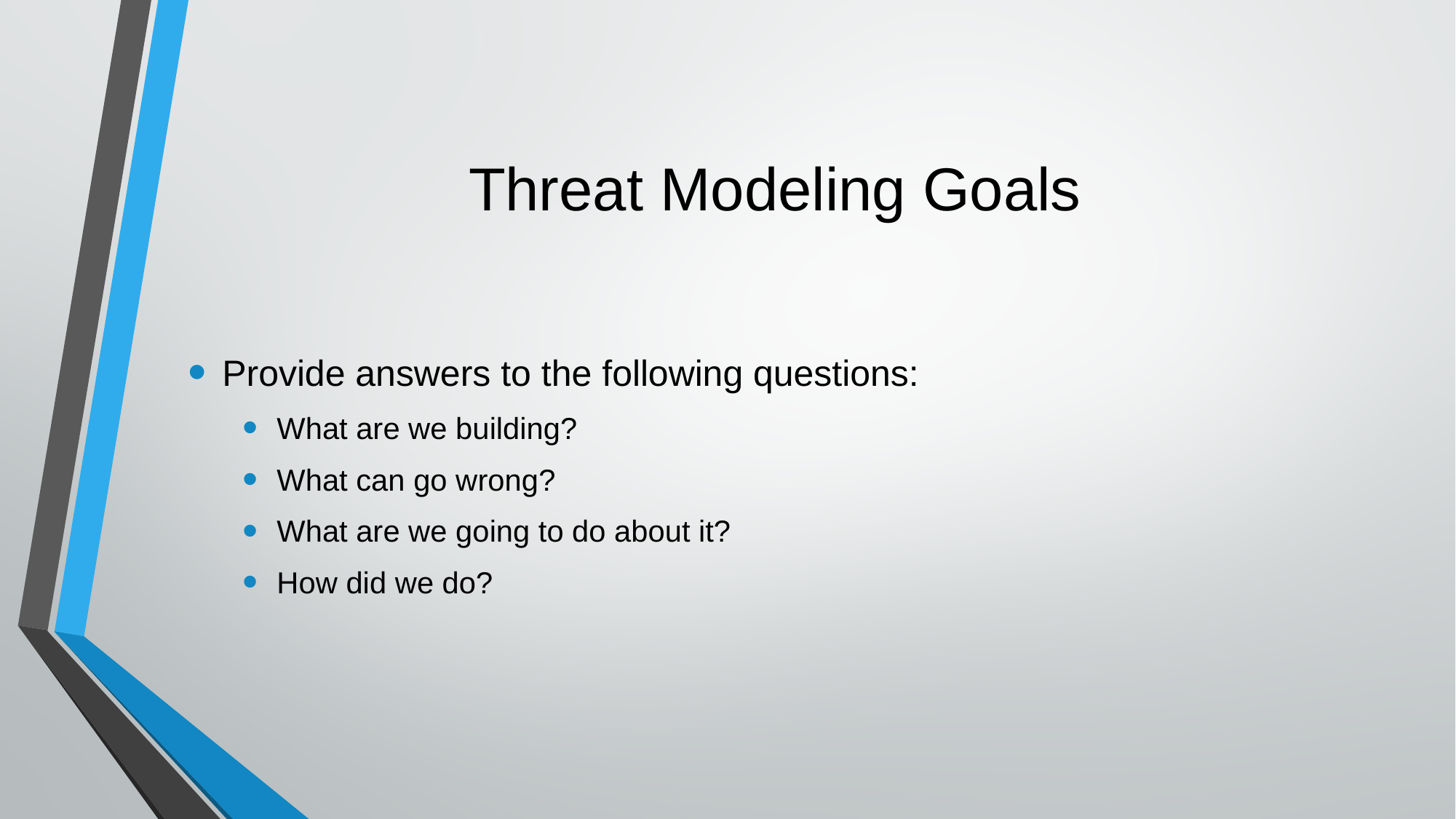

# Threat Modeling Goals
Provide answers to the following questions:
What are we building?
What can go wrong?
What are we going to do about it?
How did we do?